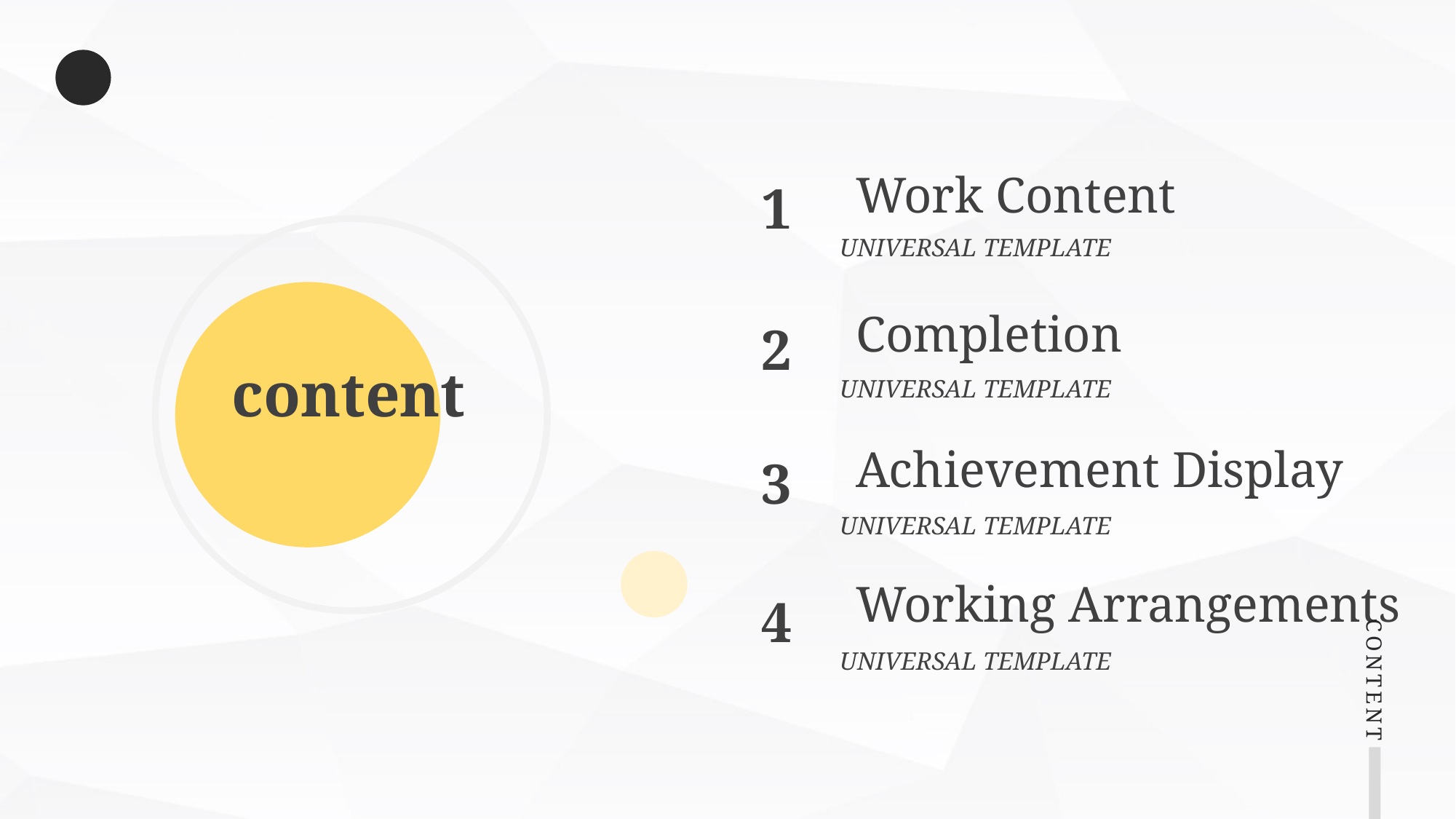

Work Content
1
UNIVERSAL TEMPLATE

Completion
2
UNIVERSAL TEMPLATE
content
Achievement Display
3
UNIVERSAL TEMPLATE

Working Arrangements
4
UNIVERSAL TEMPLATE
CONTENT